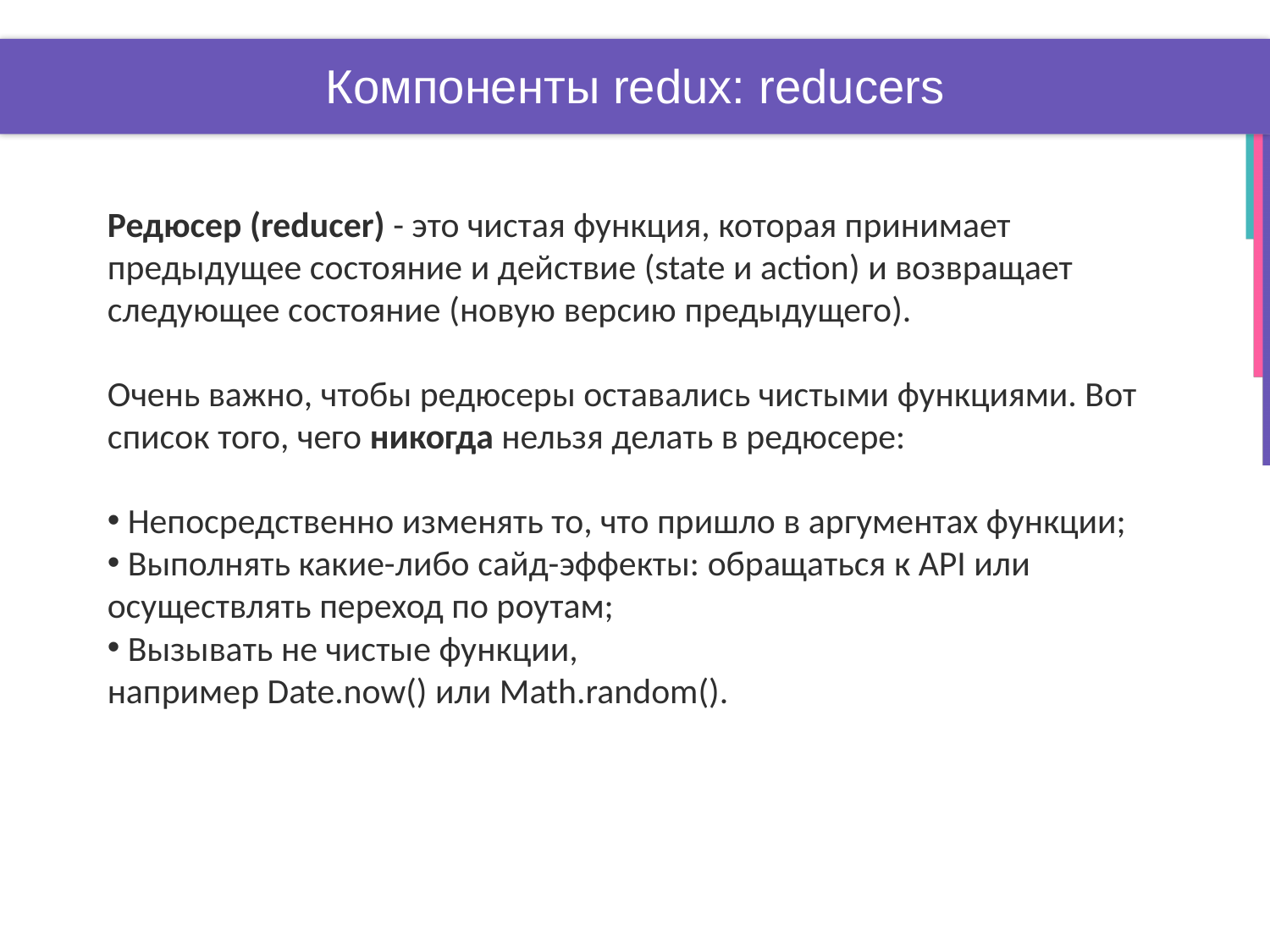

# Компоненты redux: reducers
Редюсер (reducer) - это чистая функция, которая принимает предыдущее состояние и действие (state и action) и возвращает следующее состояние (новую версию предыдущего).

Очень важно, чтобы редюсеры оставались чистыми функциями. Вот список того, чего никогда нельзя делать в редюсере:

 Непосредственно изменять то, что пришло в аргументах функции;
 Выполнять какие-либо сайд-эффекты: обращаться к API или осуществлять переход по роутам;
 Вызывать не чистые функции, например Date.now() или Math.random().